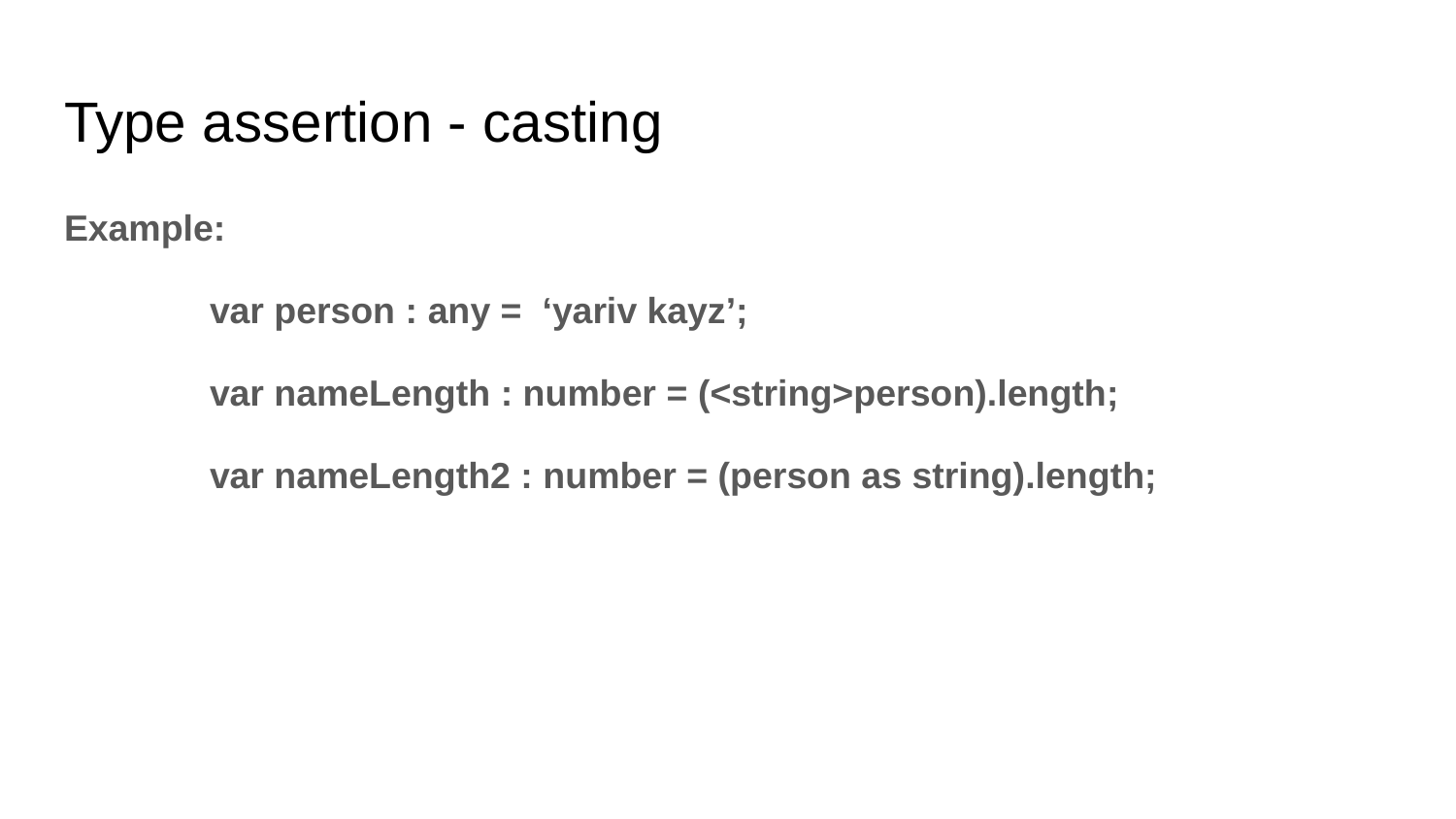

# Type assertion - casting
Example:
	var person : any =  ‘yariv kayz’;
	var nameLength : number = (<string>person).length;
	var nameLength2 : number = (person as string).length;